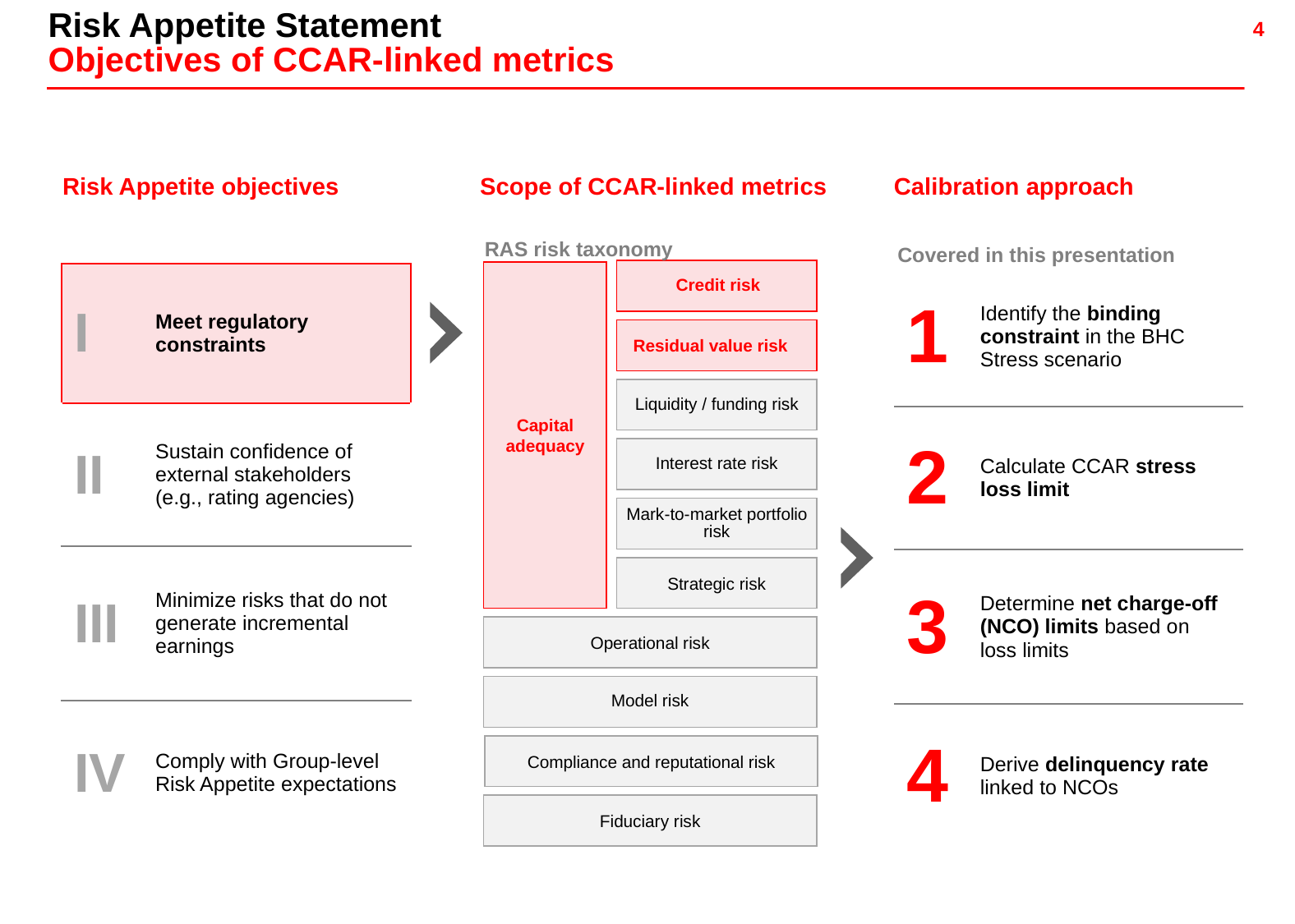

Risk Appetite Statement
Objectives of CCAR-linked metrics
Risk Appetite objectives
Scope of CCAR-linked metrics
Calibration approach
RAS risk taxonomy
Covered in this presentation

Capital adequacy
Credit risk

Residual value risk
Liquidity / funding risk
Interest rate risk
Mark-to-market portfolio risk
Strategic risk
Operational risk
Model risk
Compliance and reputational risk
Fiduciary risk
| I | Meet regulatory constraints |
| --- | --- |
| II | Sustain confidence of external stakeholders (e.g., rating agencies) |
| III | Minimize risks that do not generate incremental earnings |
| IV | Comply with Group-level Risk Appetite expectations |
| 1 | Identify the binding constraint in the BHC Stress scenario |
| --- | --- |
| 2 | Calculate CCAR stress loss limit |
| 3 | Determine net charge-off (NCO) limits based on loss limits |
| 4 | Derive delinquency rate linked to NCOs |